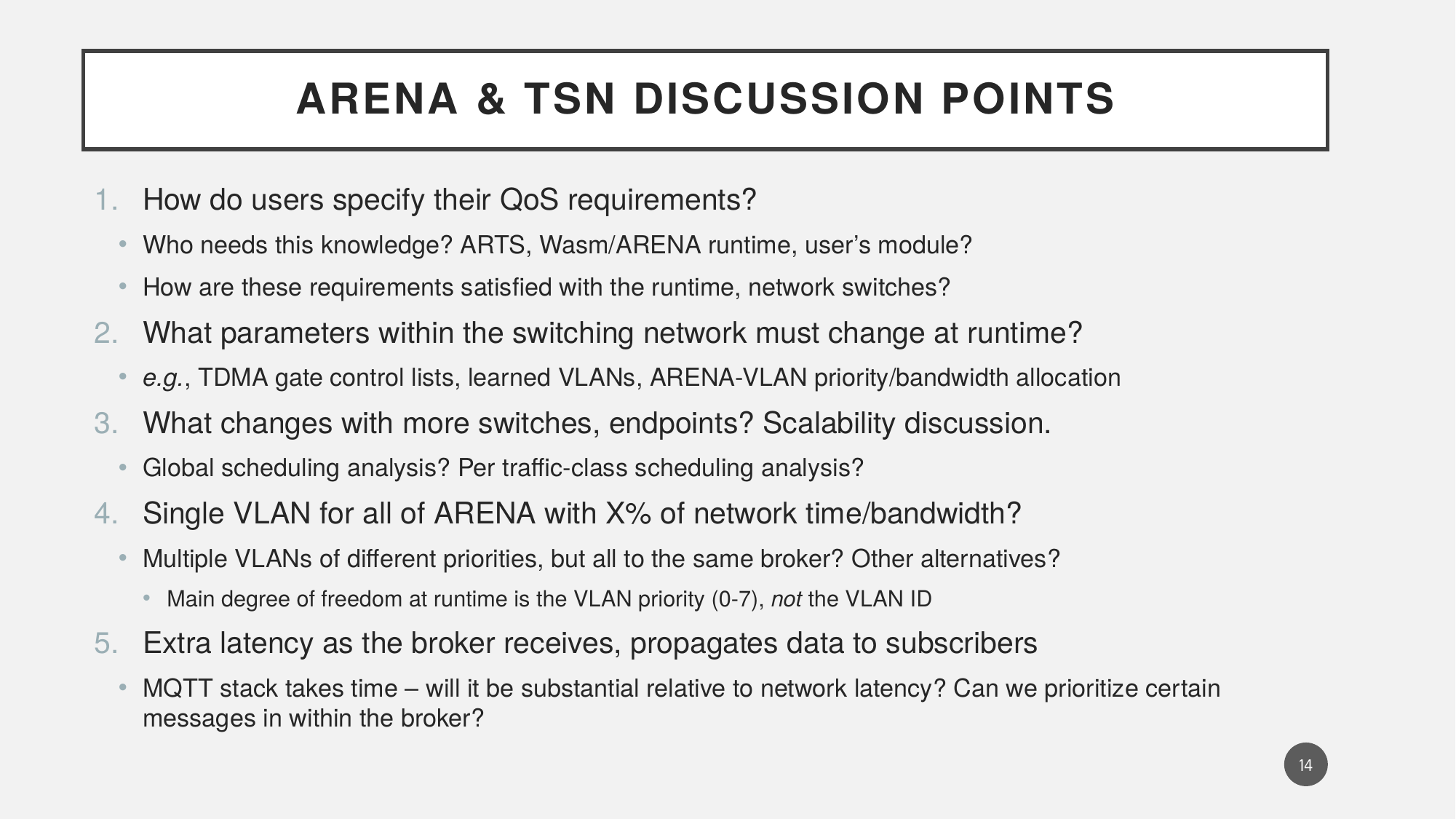

# ARENA & TSN Discussion Points
How do users specify their QoS requirements?
Who needs this knowledge? ARTS, Wasm/ARENA runtime, user’s module?
How are these requirements satisfied with the runtime, network switches?
What parameters within the switching network must change at runtime?
e.g., TDMA gate control lists, learned VLANs, ARENA-VLAN priority/bandwidth allocation
What changes with more switches, endpoints? Scalability discussion.
Global scheduling analysis? Per traffic-class scheduling analysis?
Single VLAN for all of ARENA with X% of network time/bandwidth?
Multiple VLANs of different priorities, but all to the same broker? Other alternatives?
Main degree of freedom at runtime is the VLAN priority (0-7), not the VLAN ID
Extra latency as the broker receives, propagates data to subscribers
MQTT stack takes time – will it be substantial relative to network latency? Can we prioritize certain messages in within the broker?
14